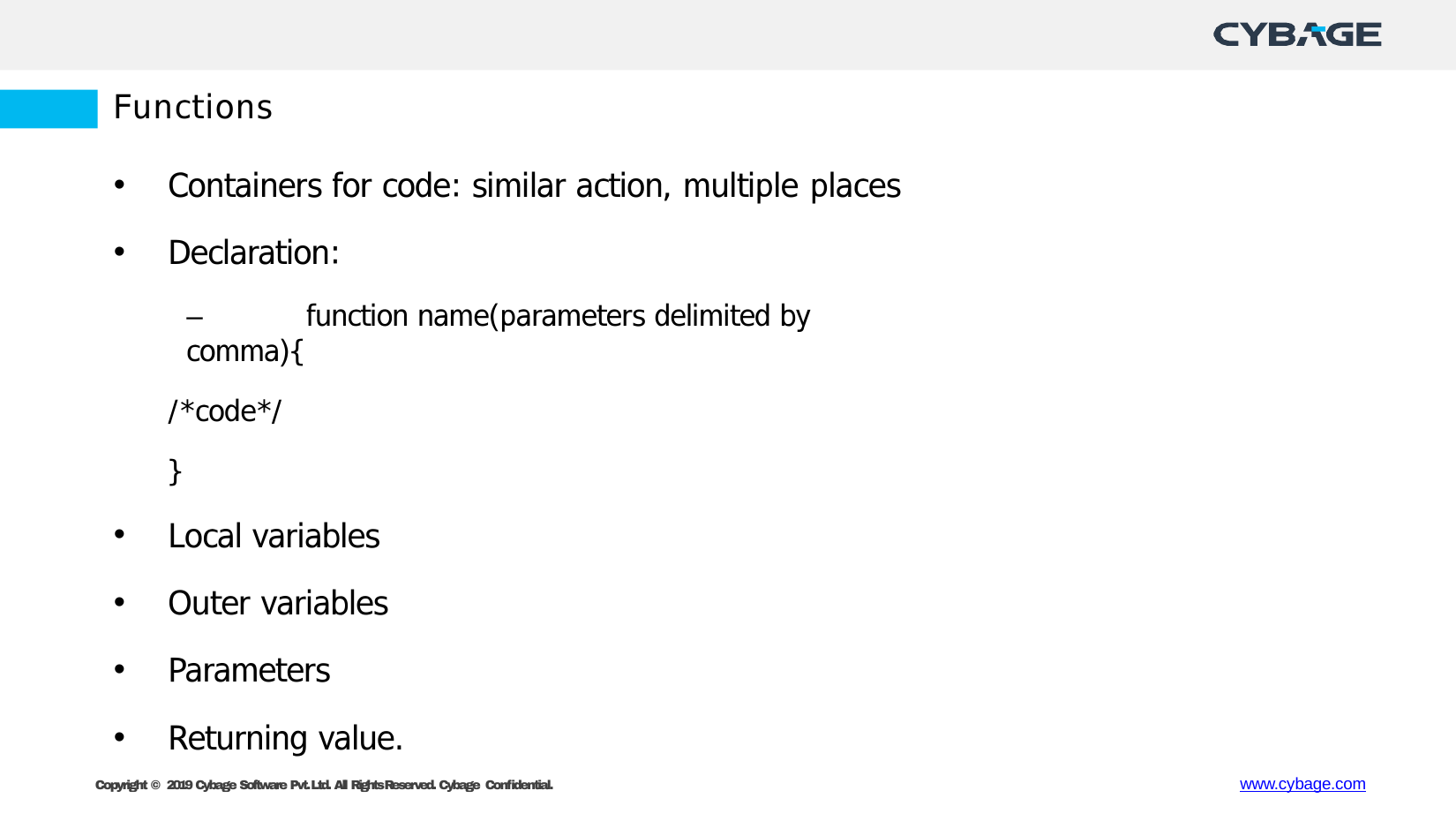

# Functions
Containers for code: similar action, multiple places
Declaration:
–	function name(parameters delimited by comma){
/*code*/
}
Local variables
Outer variables
Parameters
Returning value.
www.cybage.com
Copyright © 2019 Cybage Software Pvt. Ltd. All Rights Reserved. Cybage Confidential.